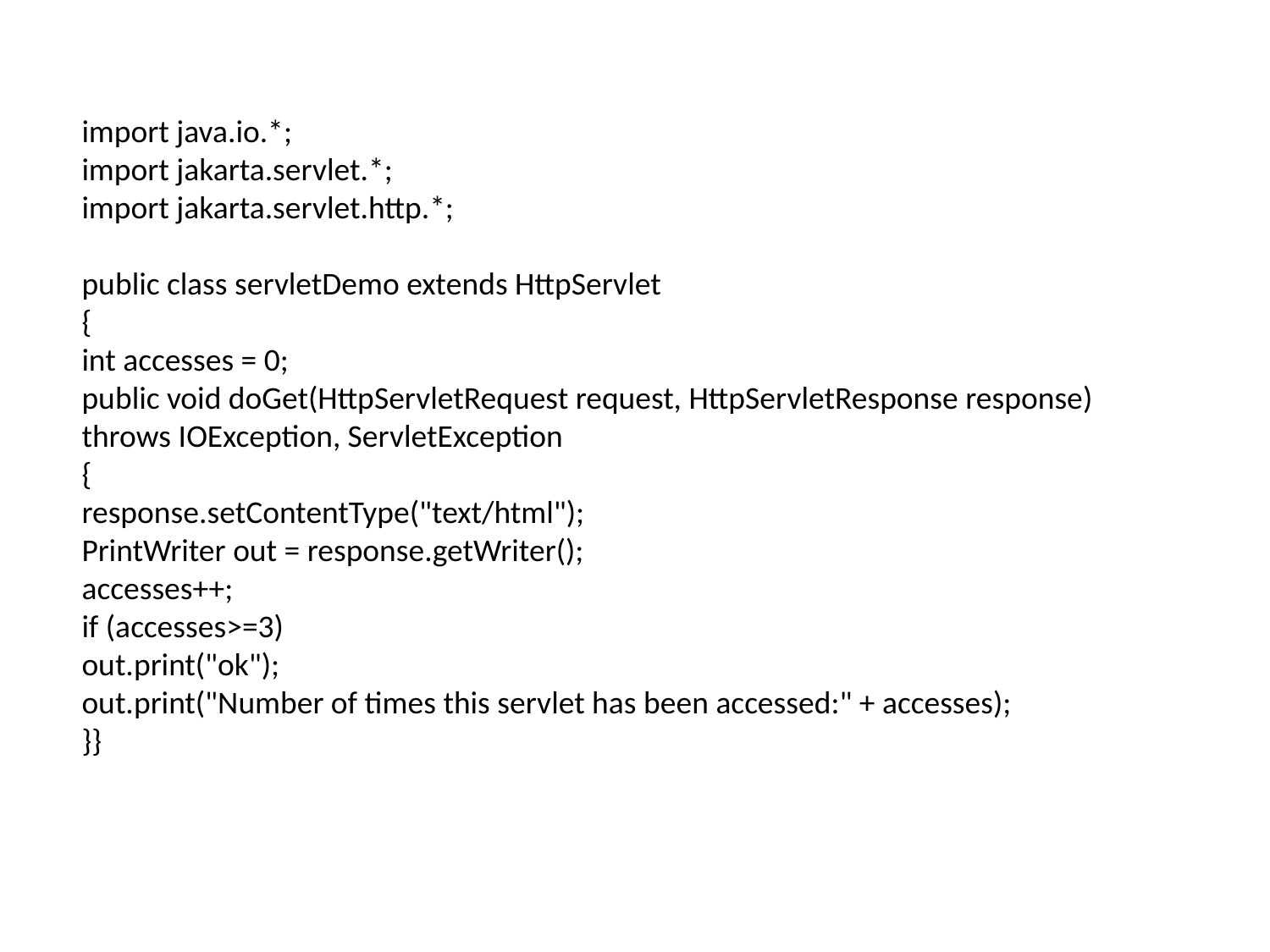

import java.io.*;
import jakarta.servlet.*;
import jakarta.servlet.http.*;

public class servletDemo extends HttpServlet
{
int accesses = 0;
public void doGet(HttpServletRequest request, HttpServletResponse response)
throws IOException, ServletException
{
response.setContentType("text/html");
PrintWriter out = response.getWriter();
accesses++;
if (accesses>=3)
out.print("ok");
out.print("Number of times this servlet has been accessed:" + accesses);
}}